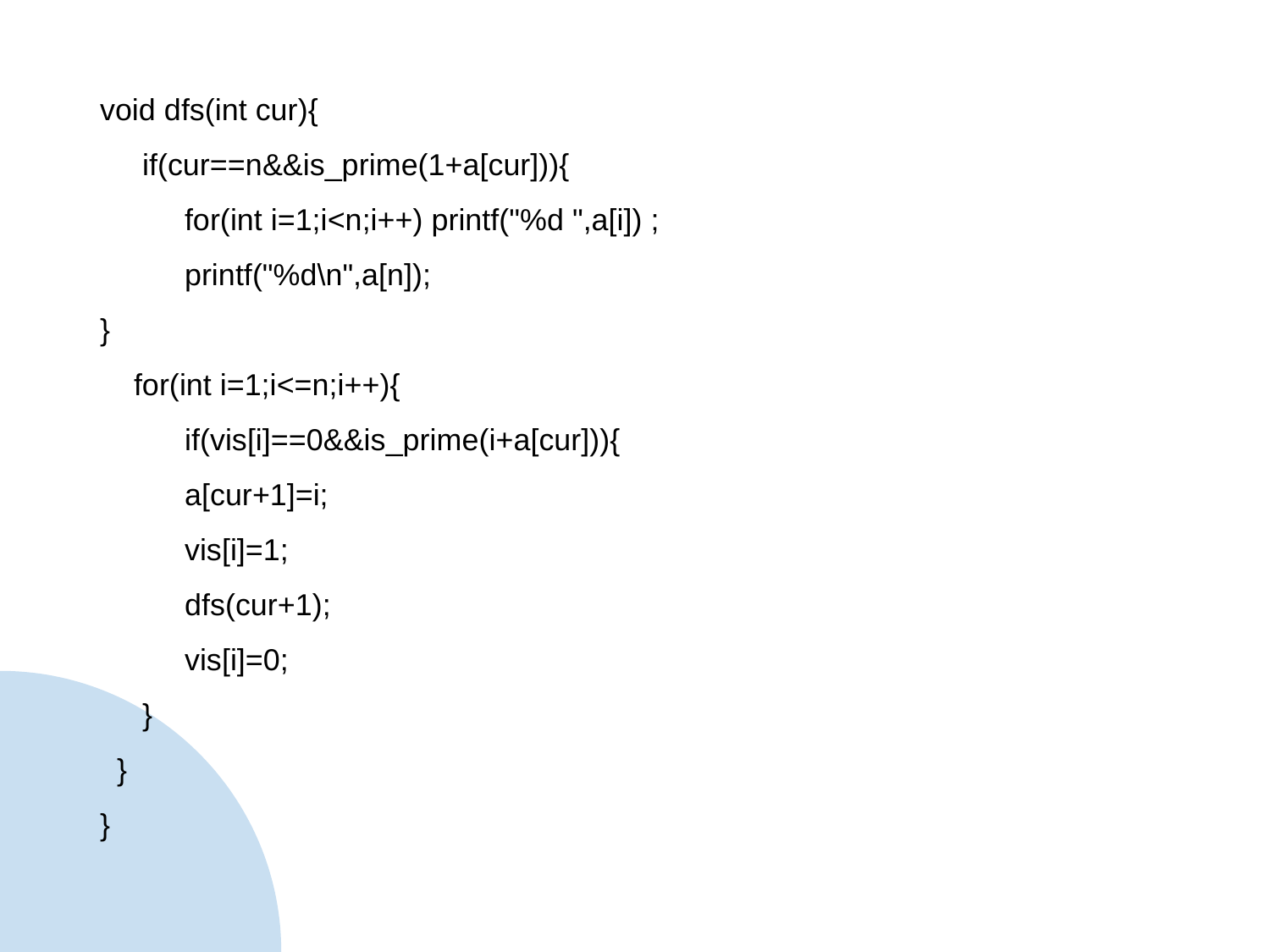

void dfs(int cur){
     if(cur==n&&is_prime(1+a[cur])){
          for(int i=1;i<n;i++) printf("%d ",a[i]) ;
          printf("%d\n",a[n]);
}
    for(int i=1;i<=n;i++){
          if(vis[i]==0&&is_prime(i+a[cur])){
          a[cur+1]=i;
          vis[i]=1;
          dfs(cur+1);
          vis[i]=0;
     }
  }
}